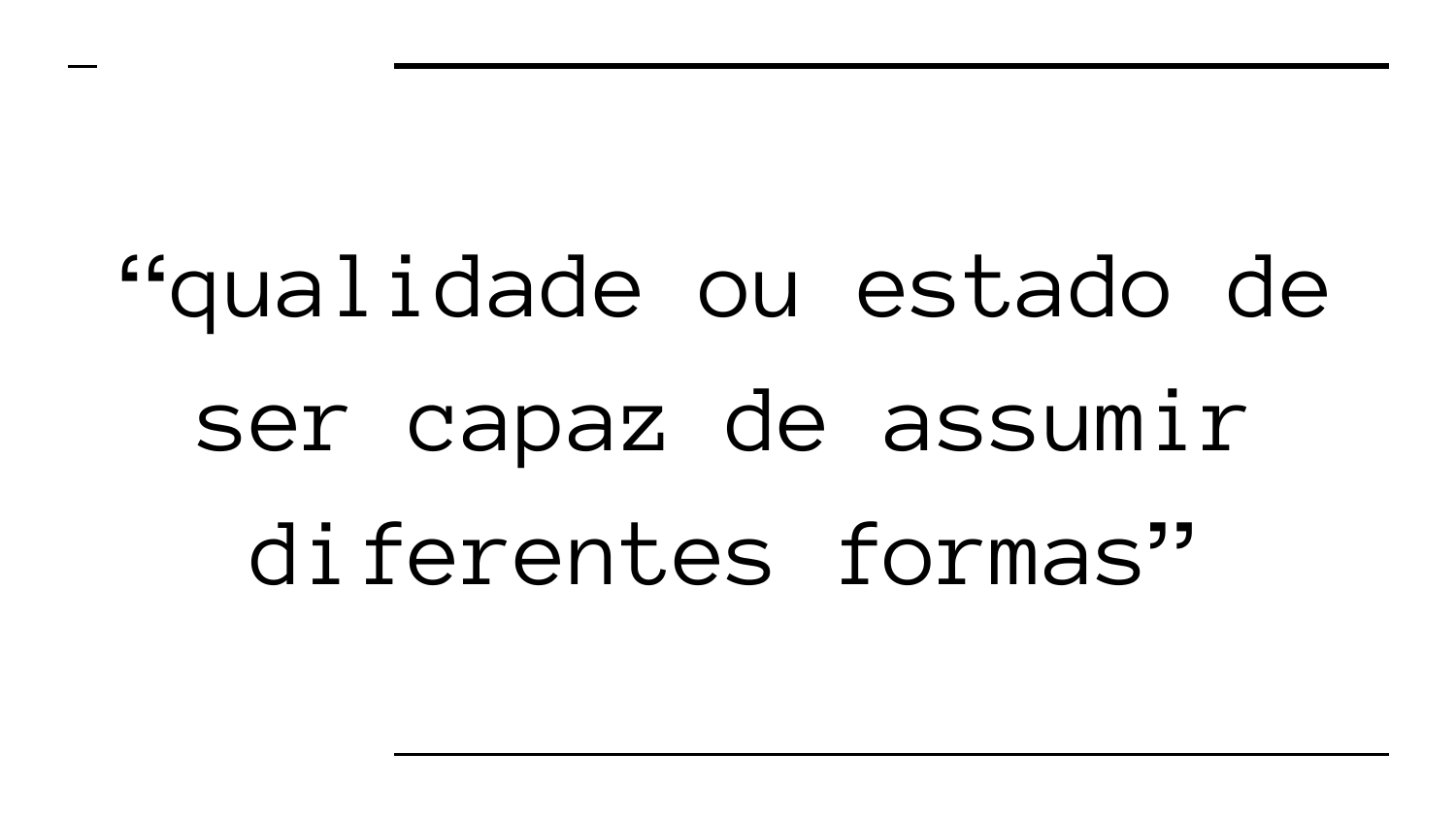

“qualidade ou estado de ser capaz de assumir diferentes formas”